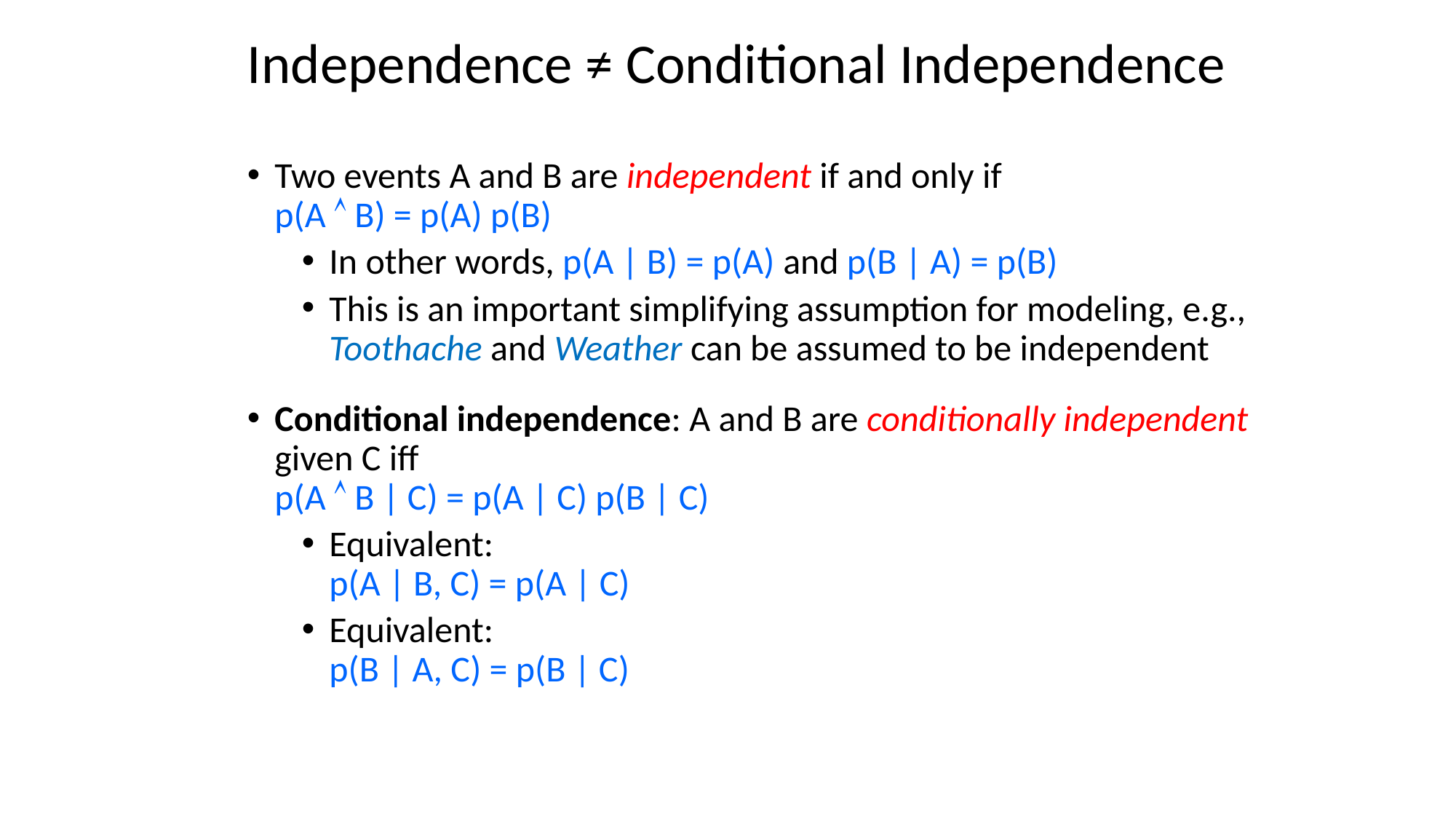

# Independence ≠ Conditional Independence
Two events A and B are independent if and only if
p(A ∧ B) = p(A) p(B)
In other words, p(A | B) = p(A) and p(B | A) = p(B)
This is an important simplifying assumption for modeling, e.g., Toothache and Weather can be assumed to be independent
Conditional independence: A and B are conditionally independent given C iff
p(A ∧ B | C) = p(A | C) p(B | C)
Equivalent:
p(A | B, C) = p(A | C)
Equivalent:
p(B | A, C) = p(B | C)